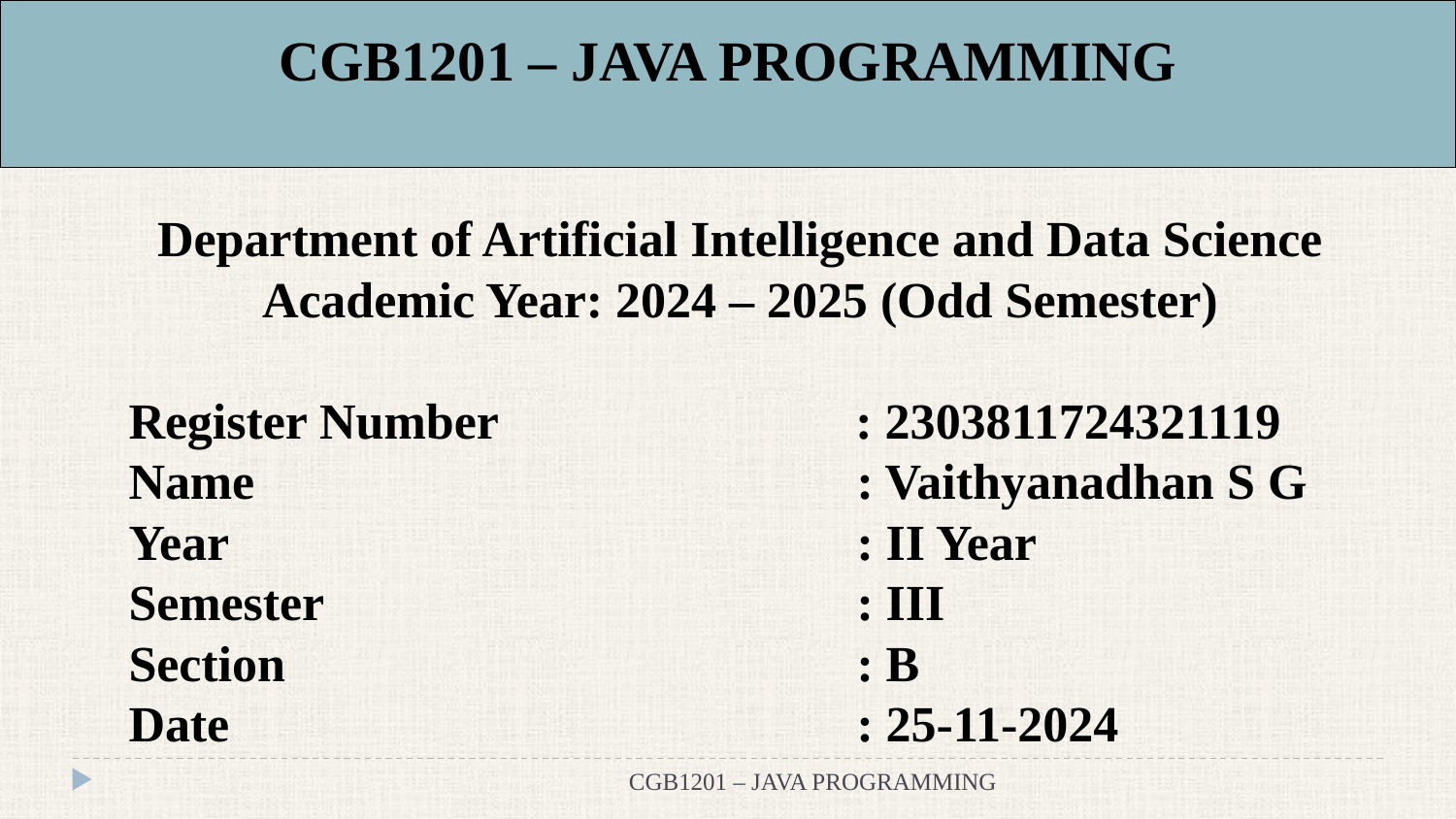

# CGB1201 – JAVA PROGRAMMING

Department of Artificial Intelligence and Data Science
Academic Year: 2024 – 2025 (Odd Semester)

Register Number	                       : 2303811724321119
Name					: Vaithyanadhan S G
Year					: II Year
Semester				: III
Section				: B
Date					: 25-11-2024
1
CGB1201 – JAVA PROGRAMMING